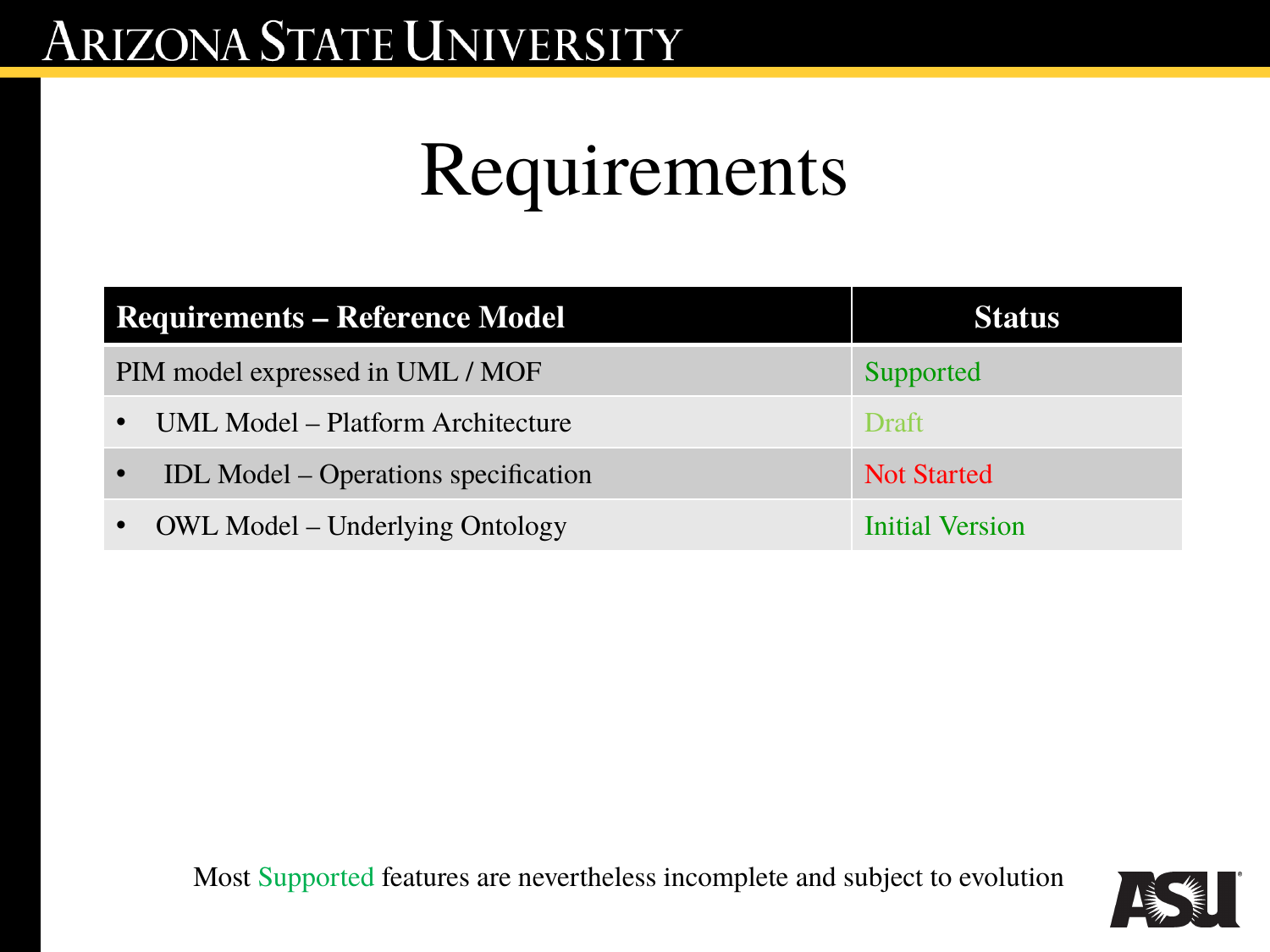

# Requirements
| Requirements – Reference Model | Status |
| --- | --- |
| PIM model expressed in UML / MOF | Supported |
| UML Model – Platform Architecture | Draft |
| IDL Model – Operations specification | Not Started |
| OWL Model – Underlying Ontology | Initial Version |
Most Supported features are nevertheless incomplete and subject to evolution